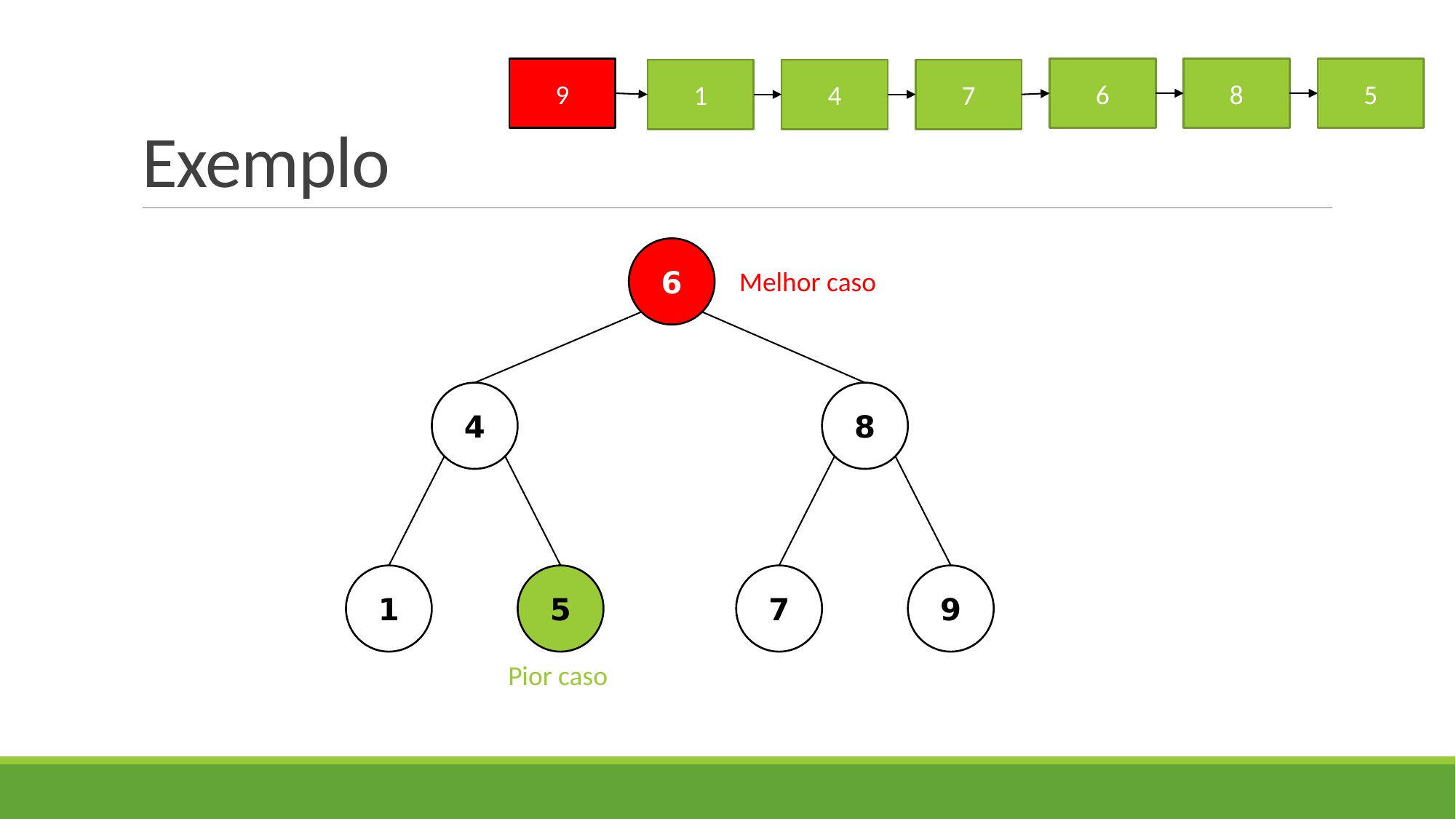

# Exemplo
9
8
5
6
1
4
7
6
Melhor caso
4
8
7
9
1
5
Pior caso